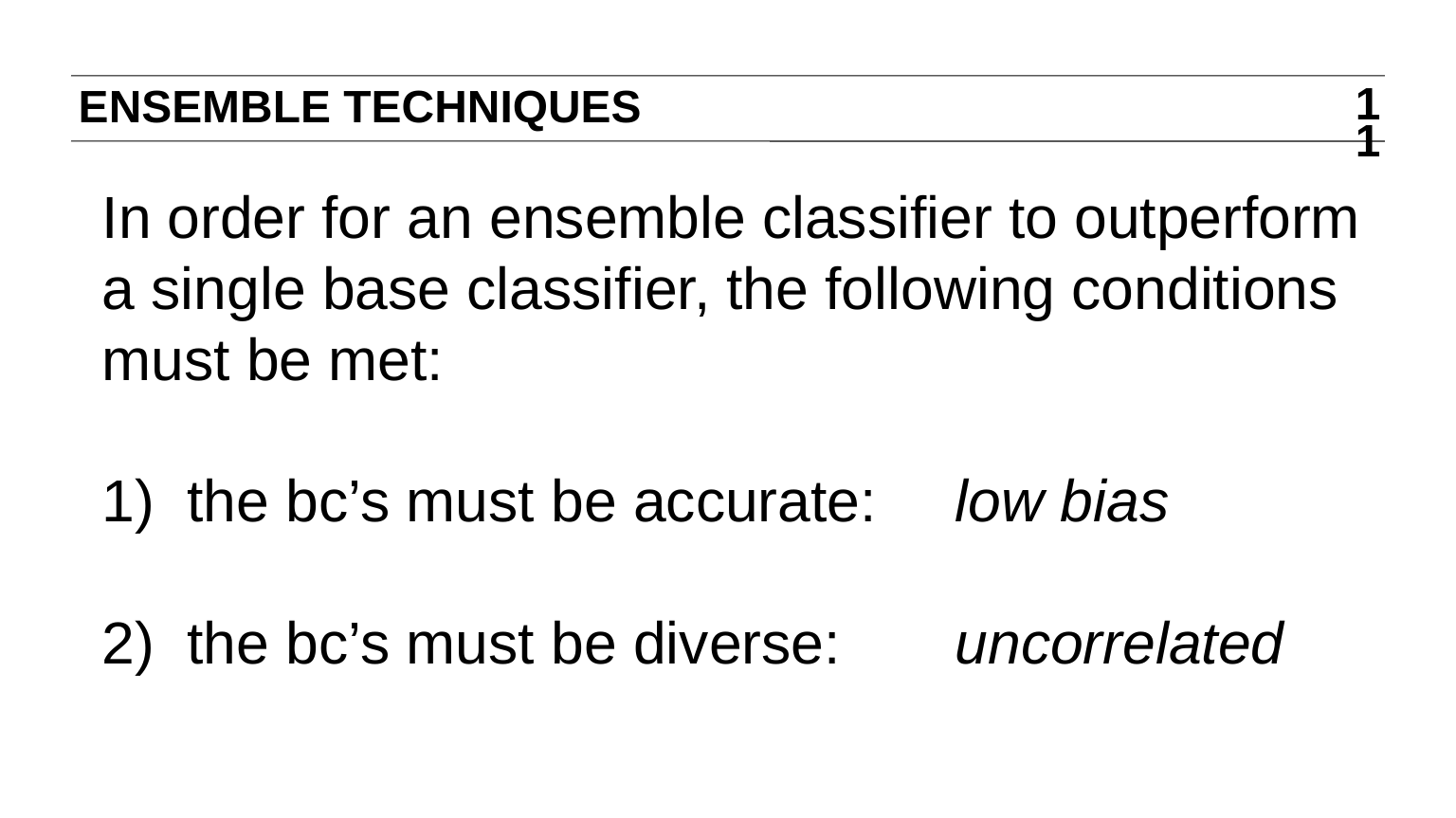

Ensemble techniques
11
In order for an ensemble classifier to outperform a single base classifier, the following conditions must be met:

1)  the bc’s must be accurate:	low bias

2)  the bc’s must be diverse:	uncorrelated